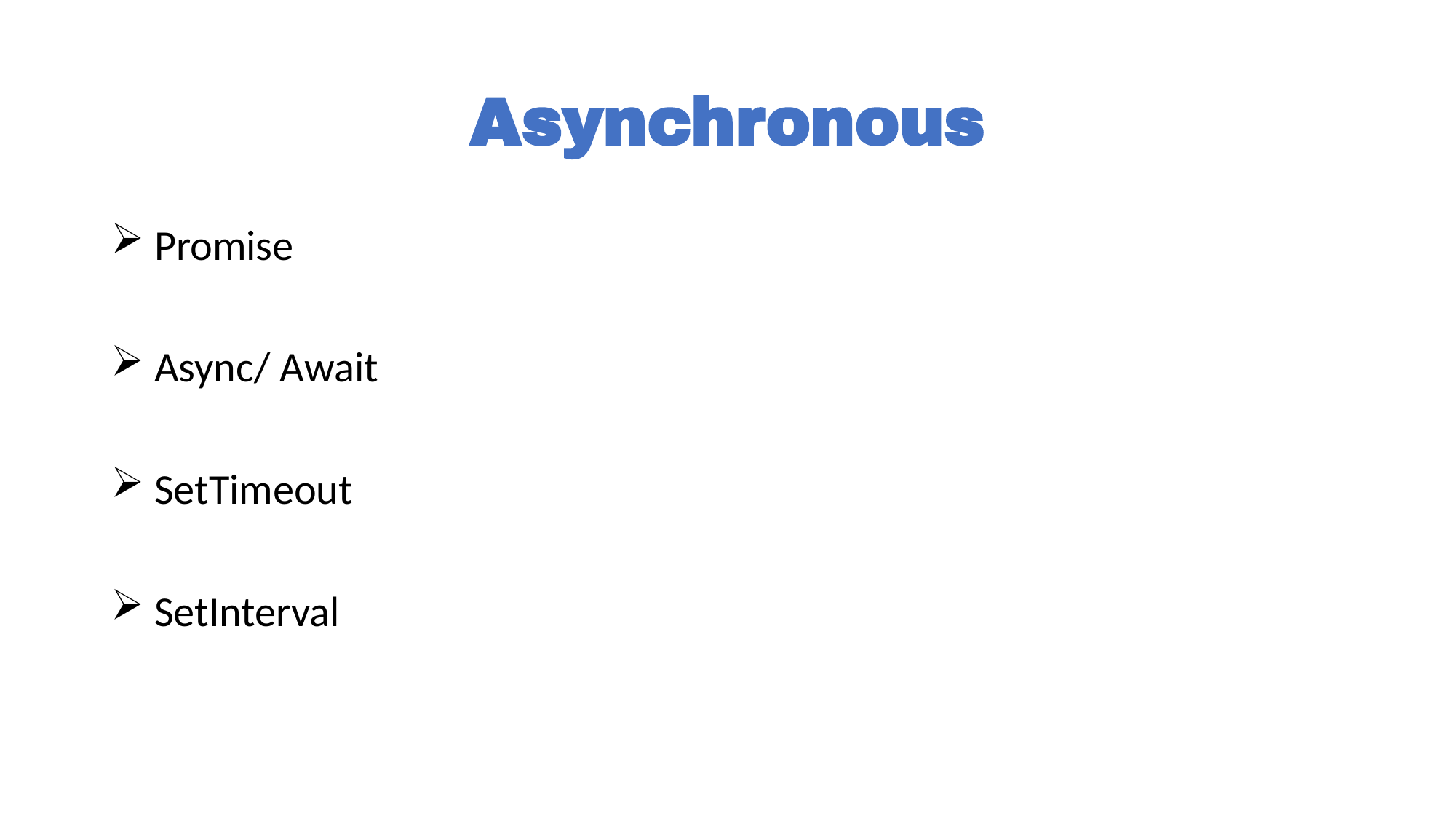

# Asynchronous
 Promise

 Async/ Await

 SetTimeout

 SetInterval